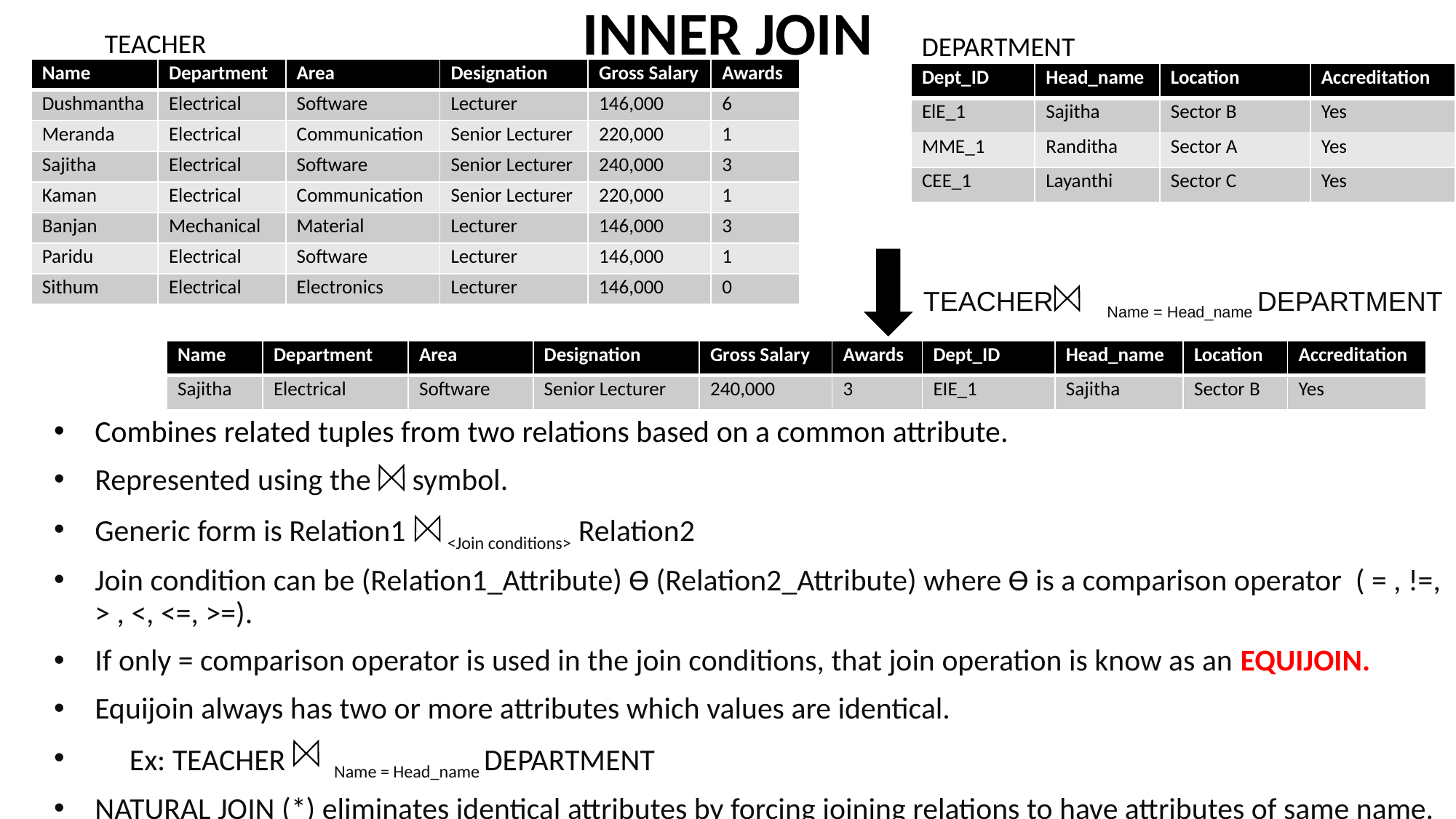

# INNER JOIN
TEACHER

DEPARTMENT
| Name | Department | Area | Designation | Gross Salary | Awards |
| --- | --- | --- | --- | --- | --- |
| Dushmantha | Electrical | Software | Lecturer | 146,000 | 6 |
| Meranda | Electrical | Communication | Senior Lecturer | 220,000 | 1 |
| Sajitha | Electrical | Software | Senior Lecturer | 240,000 | 3 |
| Kaman | Electrical | Communication | Senior Lecturer | 220,000 | 1 |
| Banjan | Mechanical | Material | Lecturer | 146,000 | 3 |
| Paridu | Electrical | Software | Lecturer | 146,000 | 1 |
| Sithum | Electrical | Electronics | Lecturer | 146,000 | 0 |
| Dept\_ID | Head\_name | Location | Accreditation |
| --- | --- | --- | --- |
| ElE\_1 | Sajitha | Sector B | Yes |
| MME\_1 | Randitha | Sector A | Yes |
| CEE\_1 | Layanthi | Sector C | Yes |

TEACHER       Name = Head_name DEPARTMENT

| Name | Department | Area | Designation | Gross Salary | Awards | Dept\_ID | Head\_name | Location | Accreditation |
| --- | --- | --- | --- | --- | --- | --- | --- | --- | --- |
| Sajitha | Electrical | Software | Senior Lecturer | 240,000 | 3 | EIE\_1 | Sajitha | Sector B | Yes |
Combines related tuples from two relations based on a common attribute.
Represented using the      symbol.
Generic form is Relation1      <Join conditions> Relation2
Join condition can be (Relation1_Attribute) Ɵ (Relation2_Attribute) where Ɵ is a comparison operator  ( = , !=, > , <, <=, >=).
If only = comparison operator is used in the join conditions, that join operation is know as an EQUIJOIN.
Equijoin always has two or more attributes which values are identical.
     Ex: TEACHER       Name = Head_name DEPARTMENT
NATURAL JOIN (*) eliminates identical attributes by forcing joining relations to have attributes of same name.